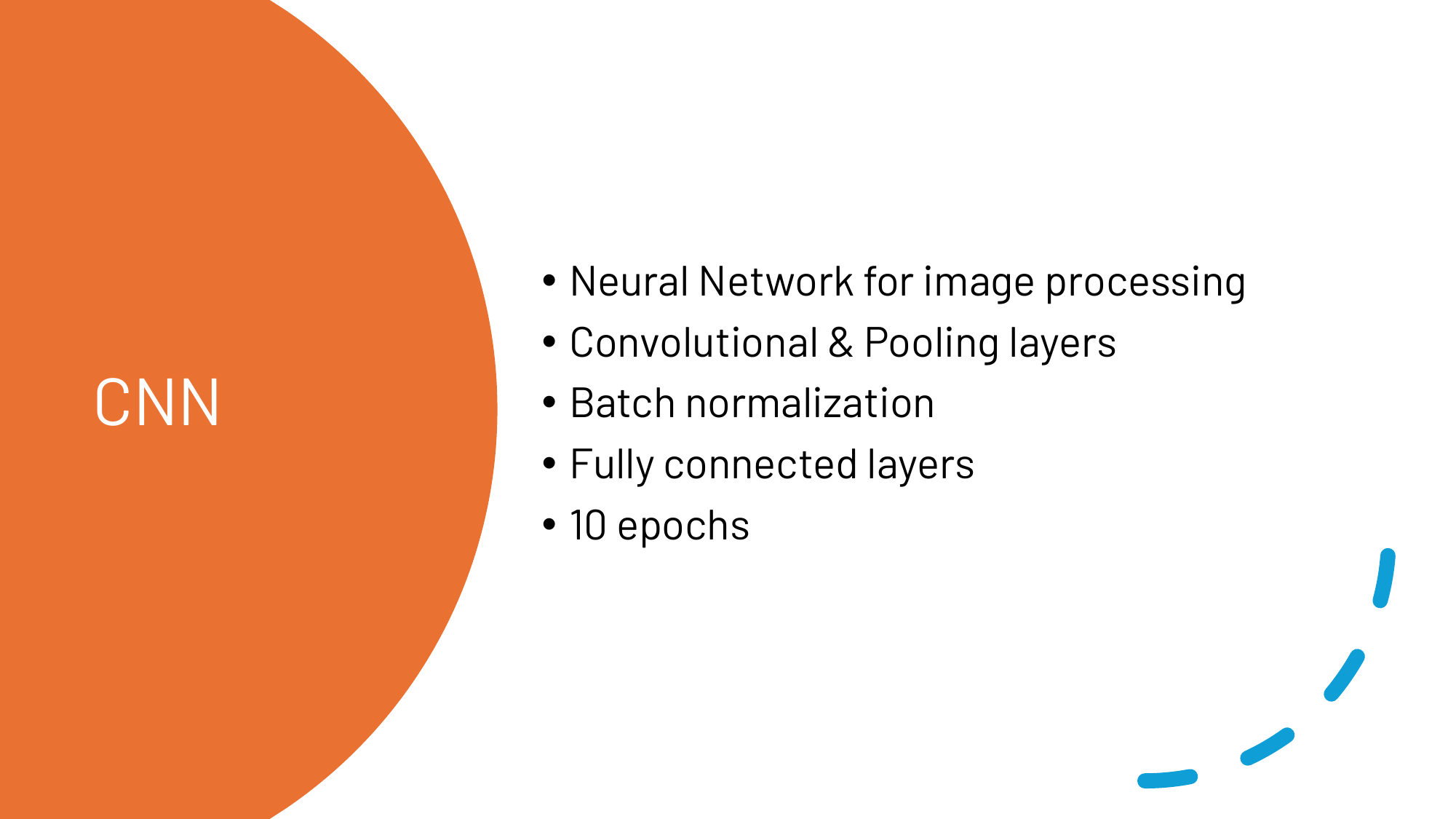

Neural Network for image processing
Convolutional & Pooling layers
Batch normalization
Fully connected layers
10 epochs
# CNN